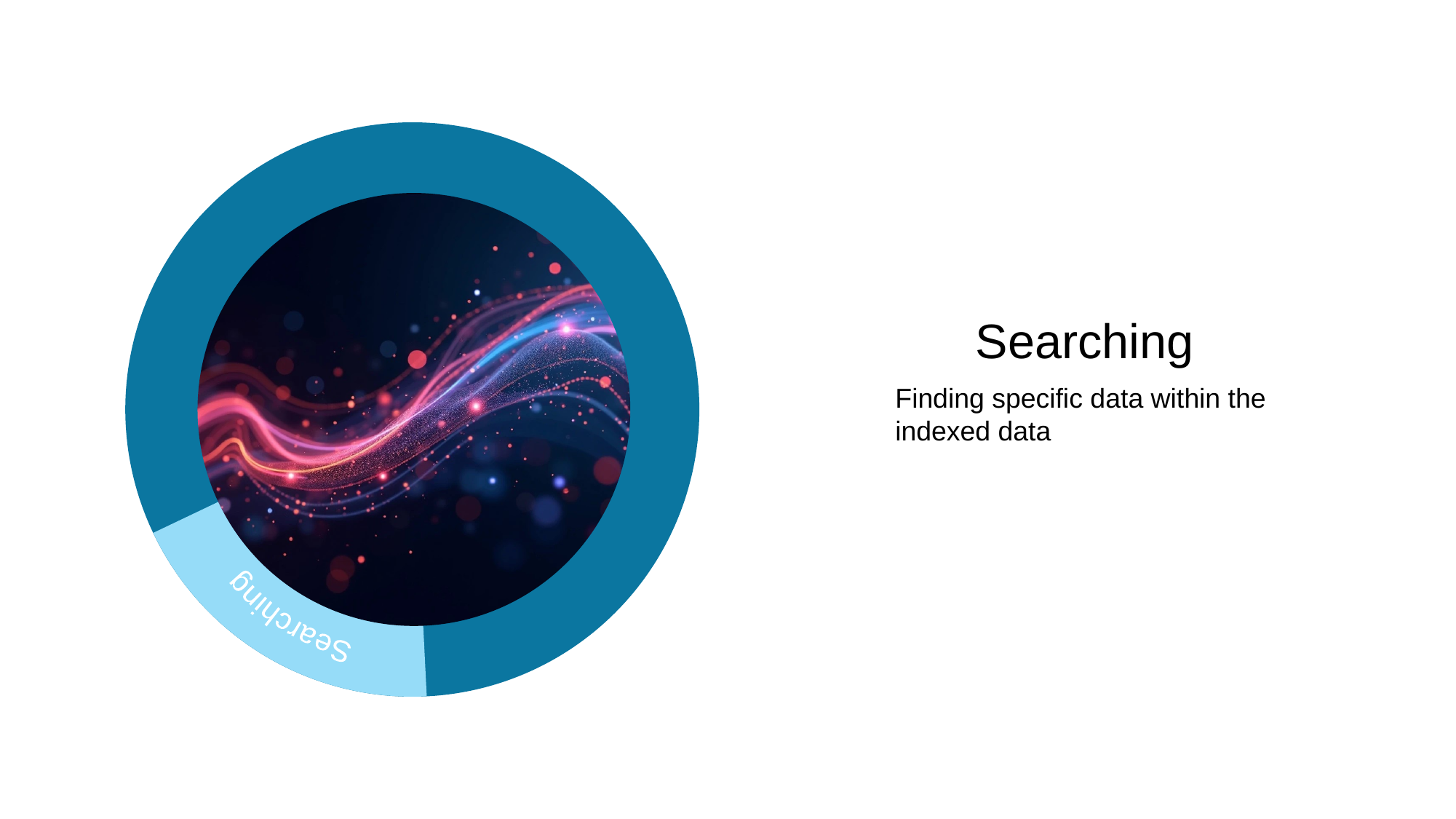

Searching
Searching
Finding specific data within the indexed data